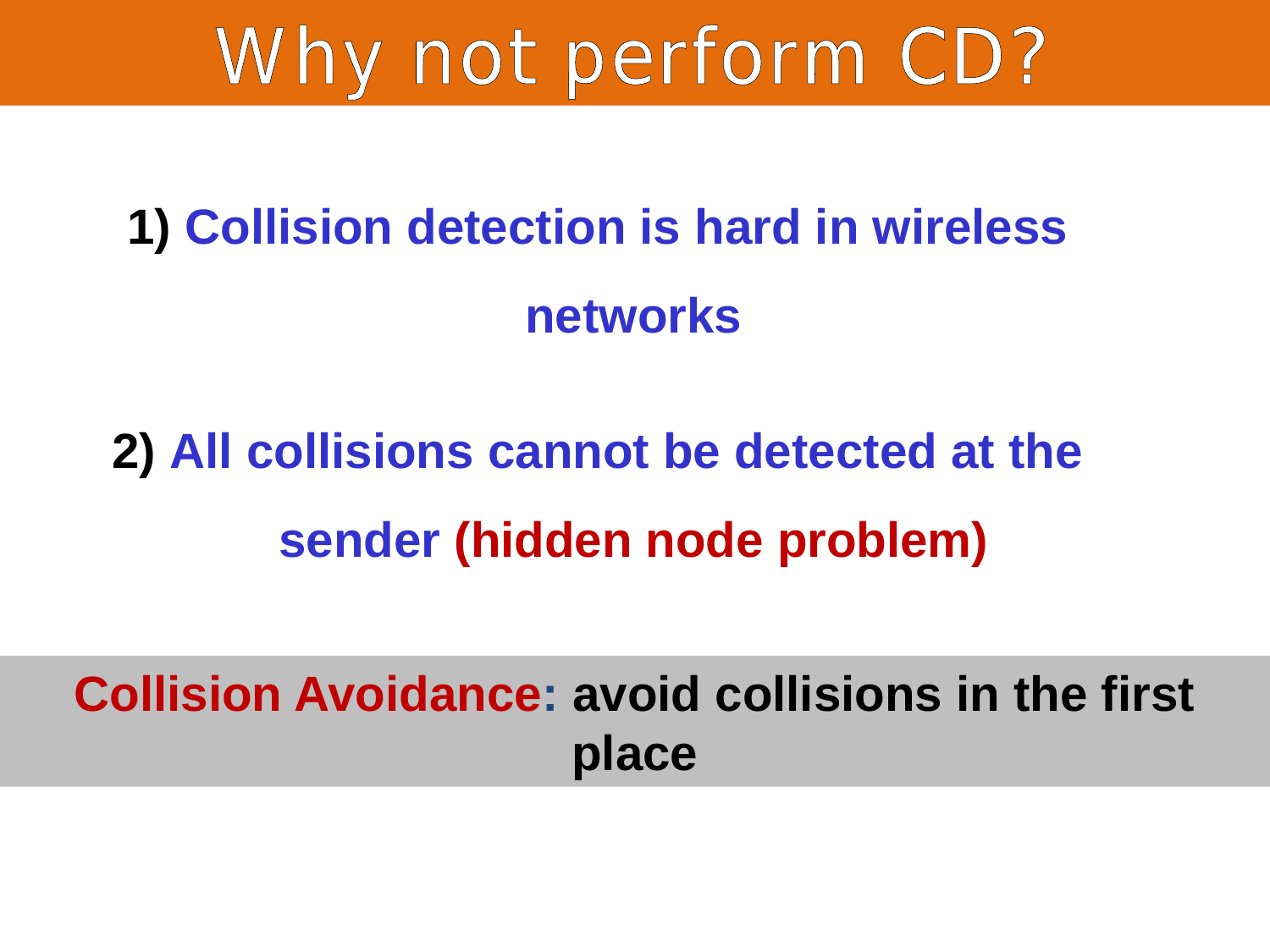

Why not perform CD?
1) Collision detection is hard in wireless networks

2) All collisions cannot be detected at the sender (hidden node problem)
Collision Avoidance: avoid collisions in the first place